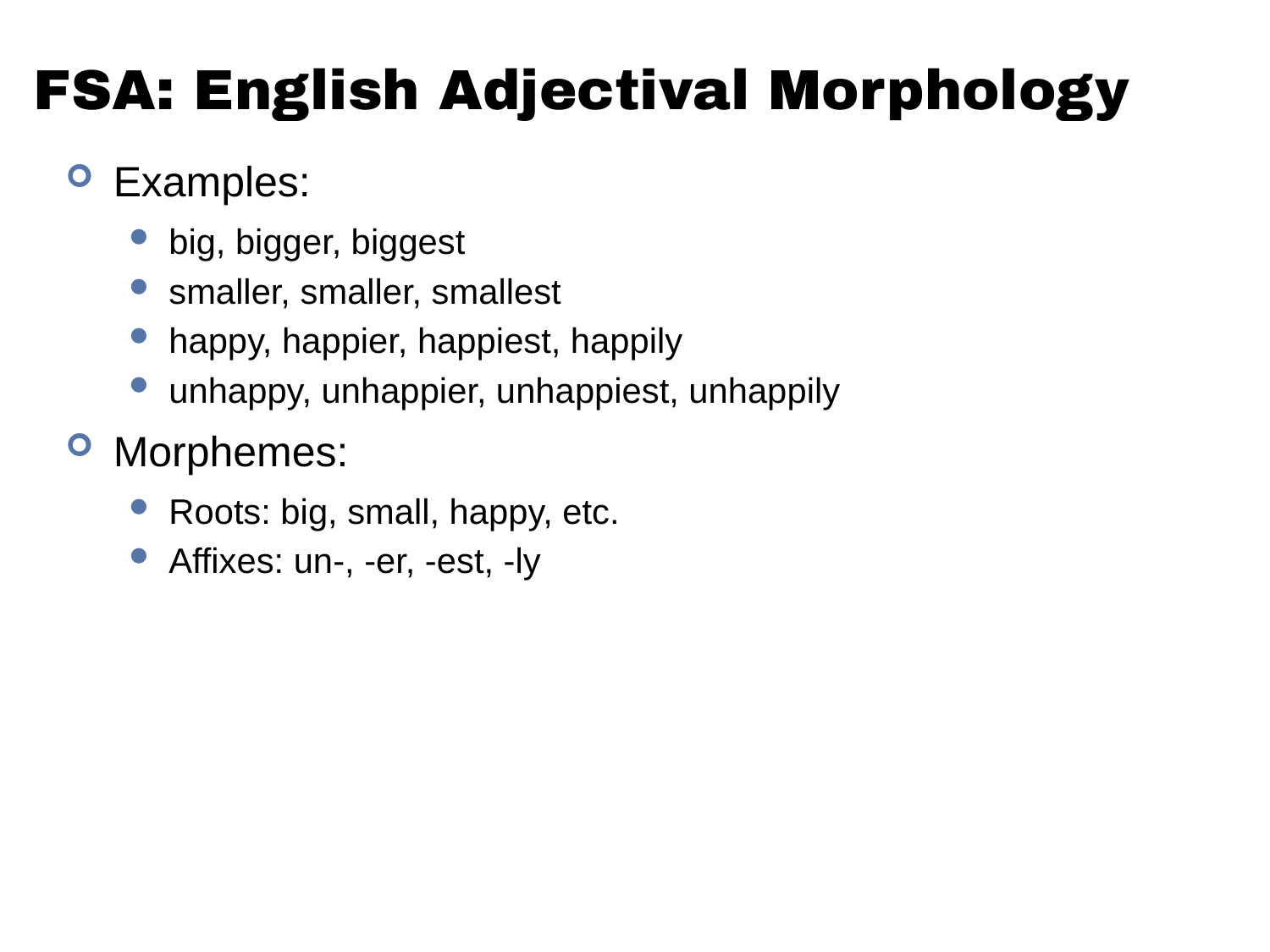

# FSA: English Adjectival Morphology
Examples:
big, bigger, biggest
smaller, smaller, smallest
happy, happier, happiest, happily
unhappy, unhappier, unhappiest, unhappily
Morphemes:
Roots: big, small, happy, etc.
Affixes: un-, -er, -est, -ly